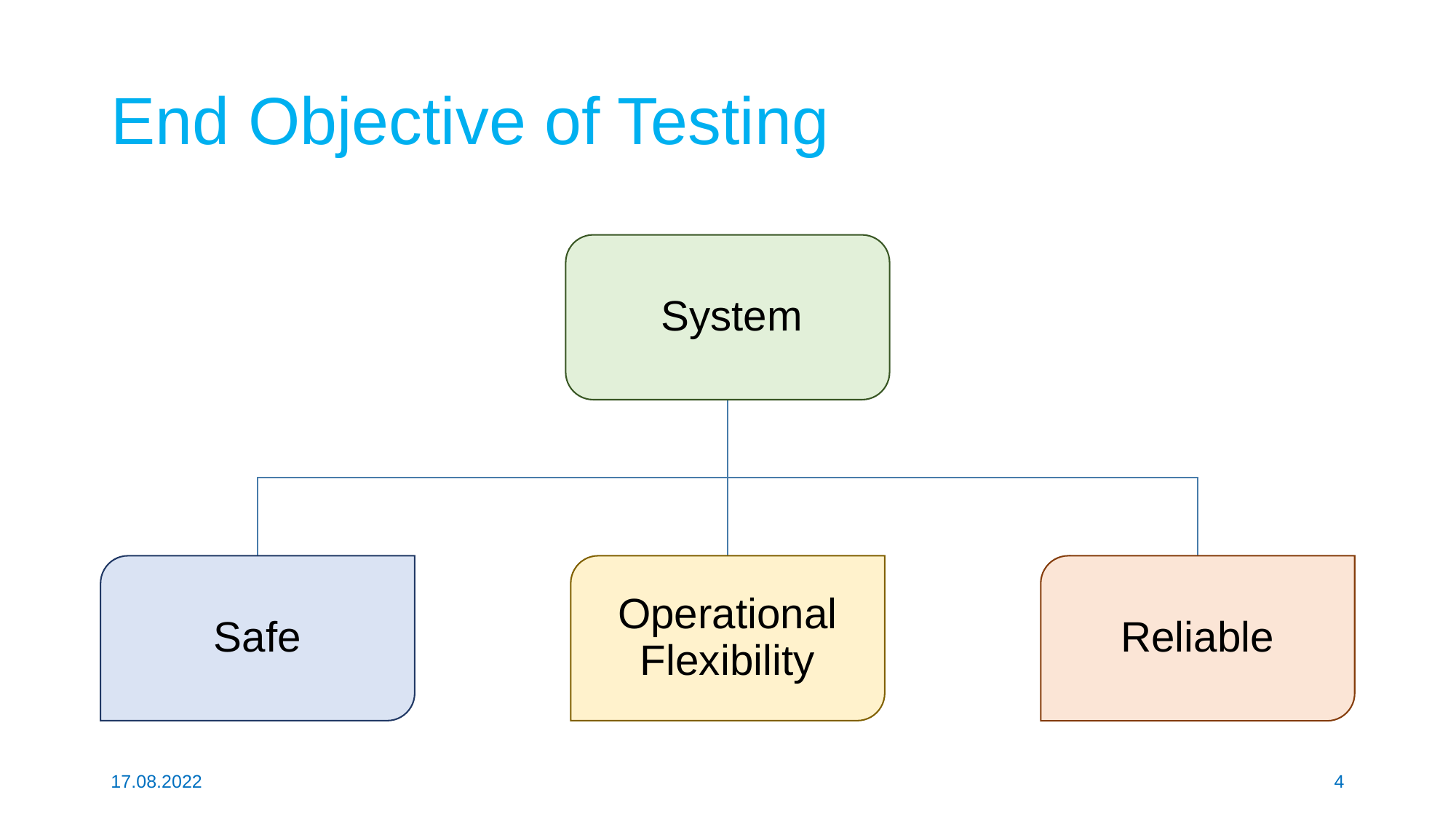

# End Objective of Testing
System
Safe
Operational Flexibility
Reliable
17.08.2022
4